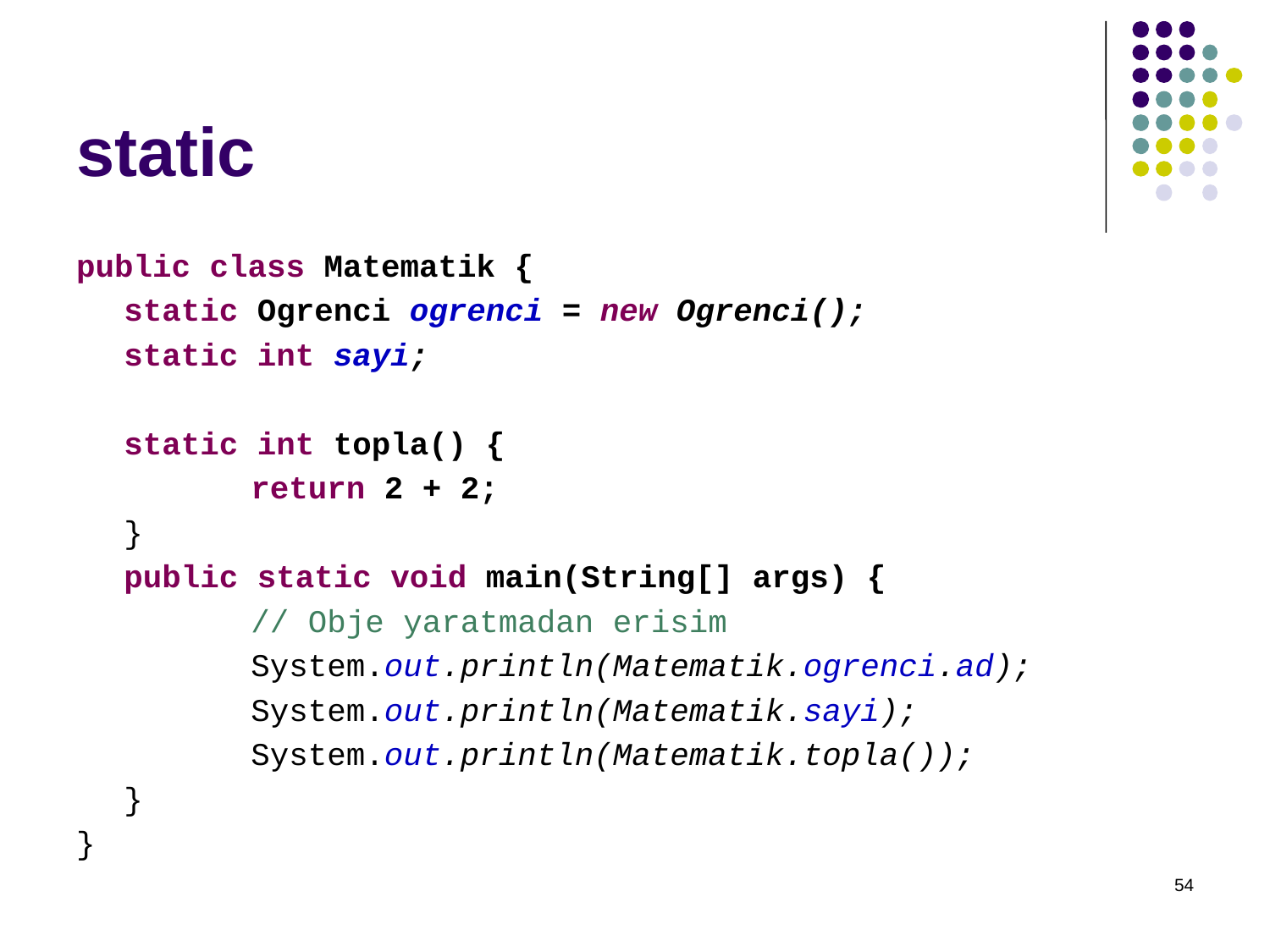

# static
public class Matematik {
	static Ogrenci ogrenci = new Ogrenci();
	static int sayi;

	static int topla() {
		return 2 + 2;
	}
	public static void main(String[] args) {
		// Obje yaratmadan erisim
		System.out.println(Matematik.ogrenci.ad);
		System.out.println(Matematik.sayi);
		System.out.println(Matematik.topla());
	}
}
54